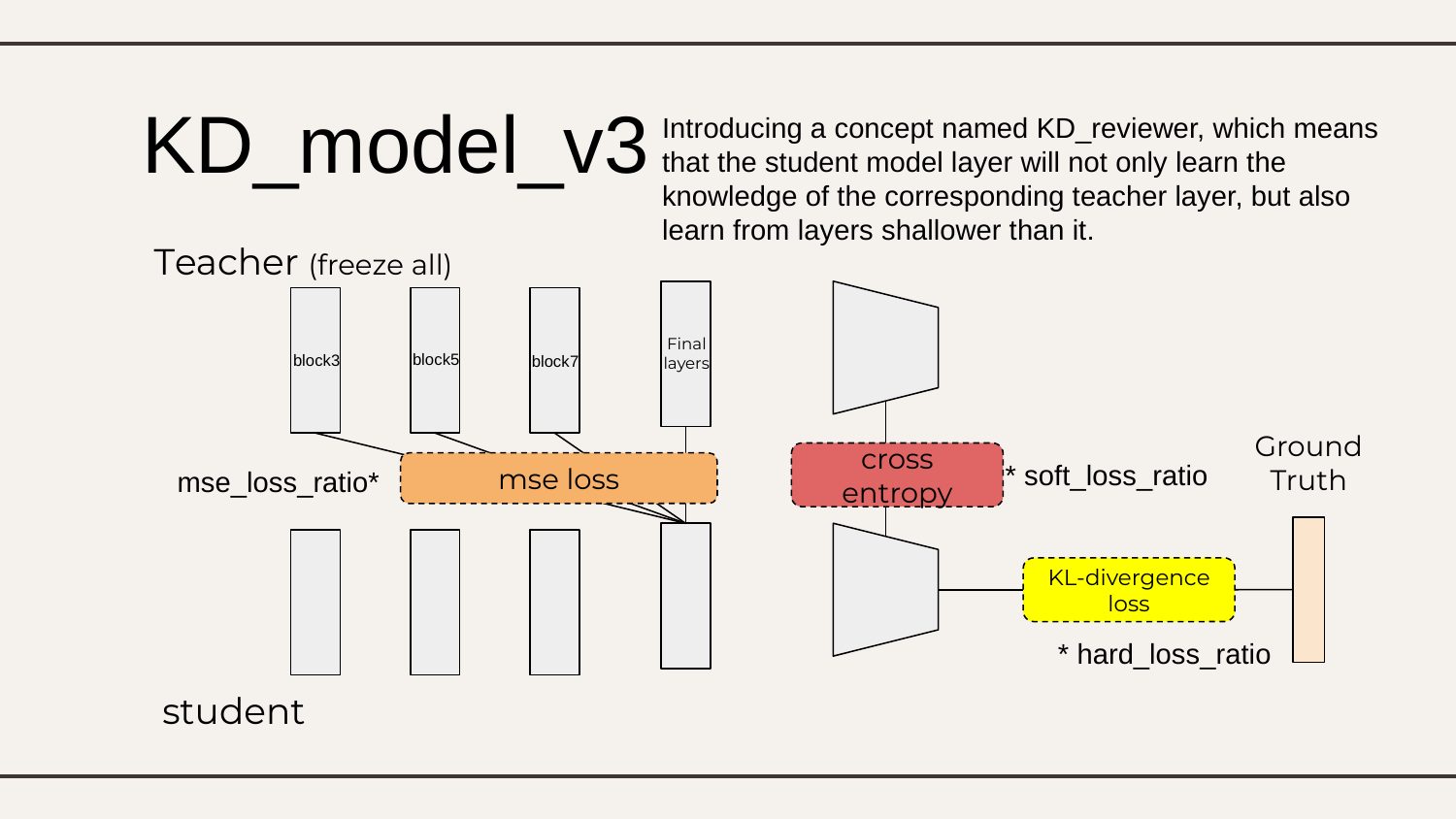

# KD_model_v3
Introducing a concept named KD_reviewer, which means that the student model layer will not only learn the knowledge of the corresponding teacher layer, but also learn from layers shallower than it.
Teacher (freeze all)

Final layers
block5
block3
block7
Ground Truth
* soft_loss_ratio
cross entropy
mse_loss_ratio*
mse loss

KL-divergence loss
* hard_loss_ratio
student